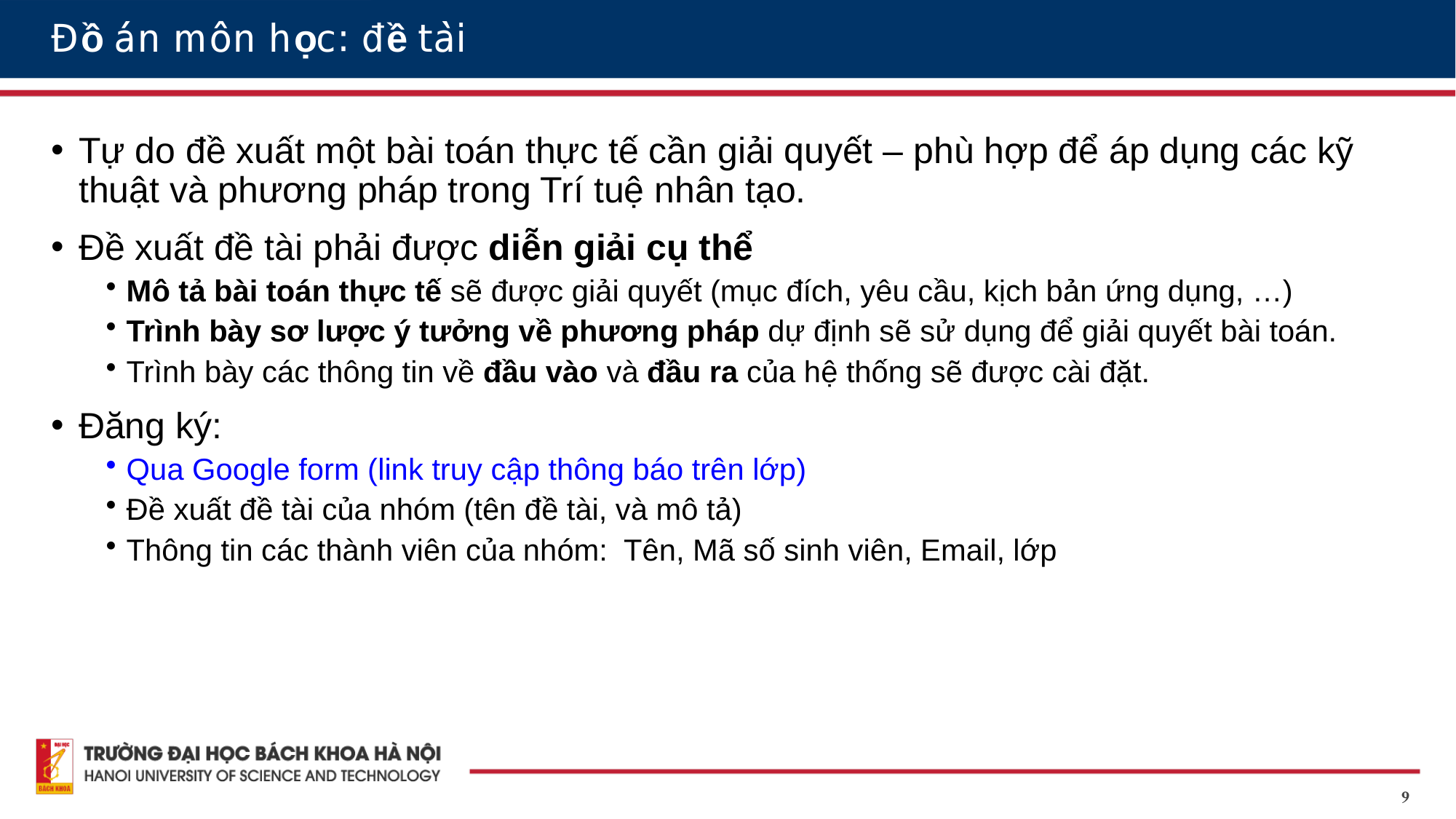

# Đồ án môn học: đề tài
Tự do đề xuất một bài toán thực tế cần giải quyết – phù hợp để áp dụng các kỹ thuật và phương pháp trong Trí tuệ nhân tạo.
Đề xuất đề tài phải được diễn giải cụ thể
Mô tả bài toán thực tế sẽ được giải quyết (mục đích, yêu cầu, kịch bản ứng dụng, …)
Trình bày sơ lược ý tưởng về phương pháp dự định sẽ sử dụng để giải quyết bài toán.
Trình bày các thông tin về đầu vào và đầu ra của hệ thống sẽ được cài đặt.
Đăng ký:
Qua Google form (link truy cập thông báo trên lớp)
Đề xuất đề tài của nhóm (tên đề tài, và mô tả)
Thông tin các thành viên của nhóm:  Tên, Mã số sinh viên, Email, lớp
9